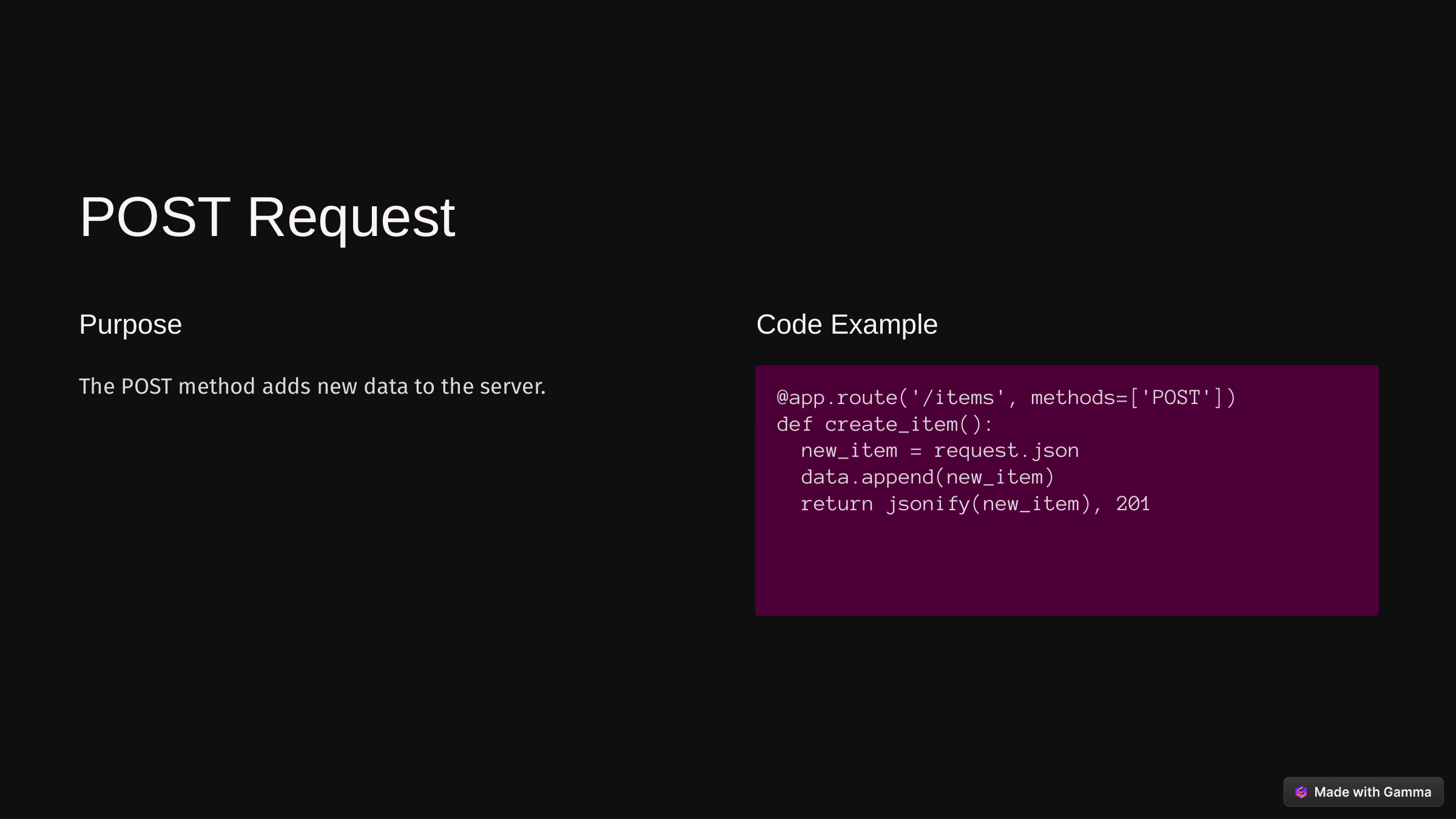

POST Request
Purpose
Code Example
The POST method adds new data to the server.

@app.route('/items', methods=['POST'])
def create_item():
  new_item = request.json
  data.append(new_item)
  return jsonify(new_item), 201